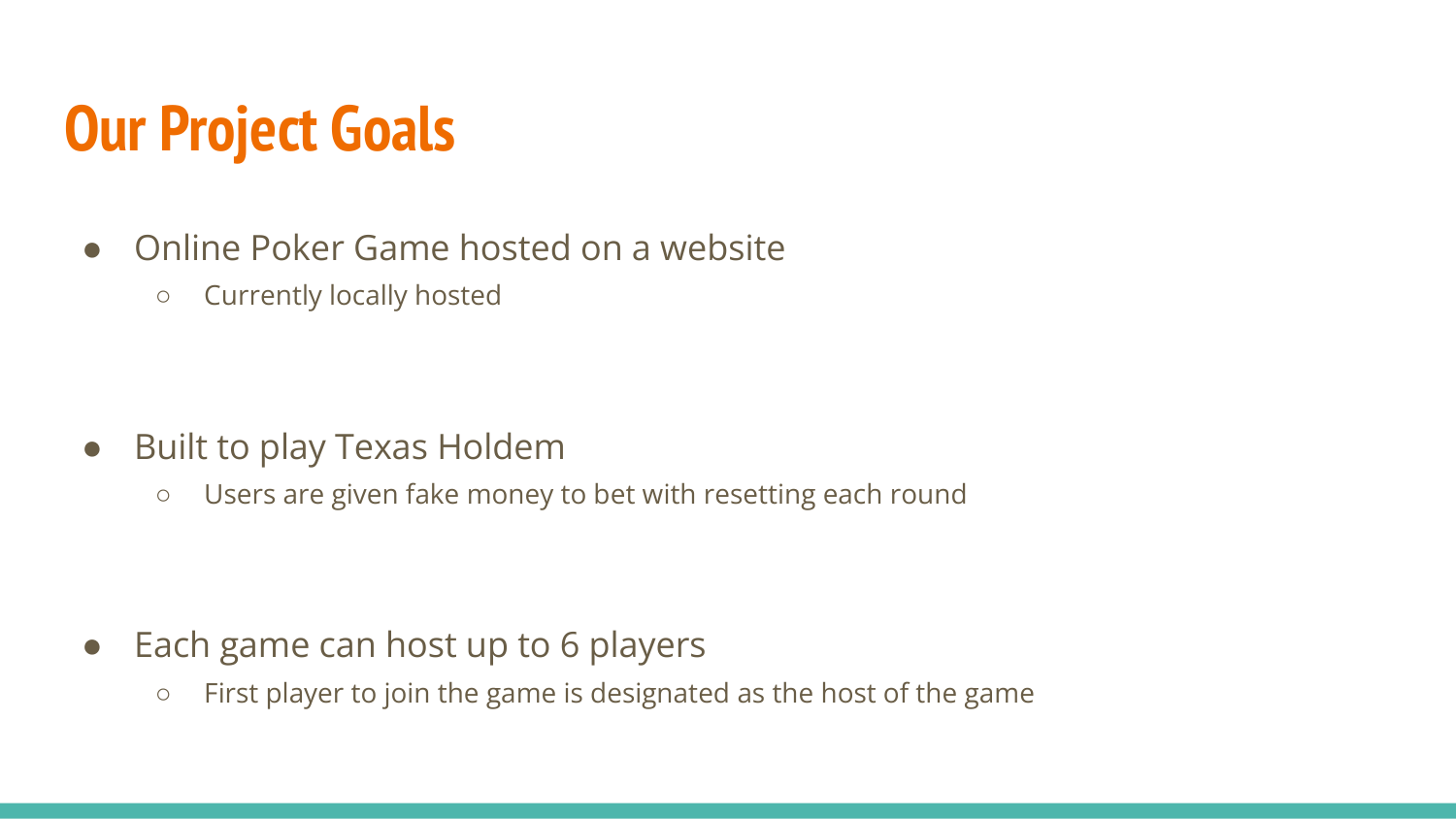

# Our Project Goals
Online Poker Game hosted on a website
Currently locally hosted

Built to play Texas Holdem
Users are given fake money to bet with resetting each round

Each game can host up to 6 players
First player to join the game is designated as the host of the game